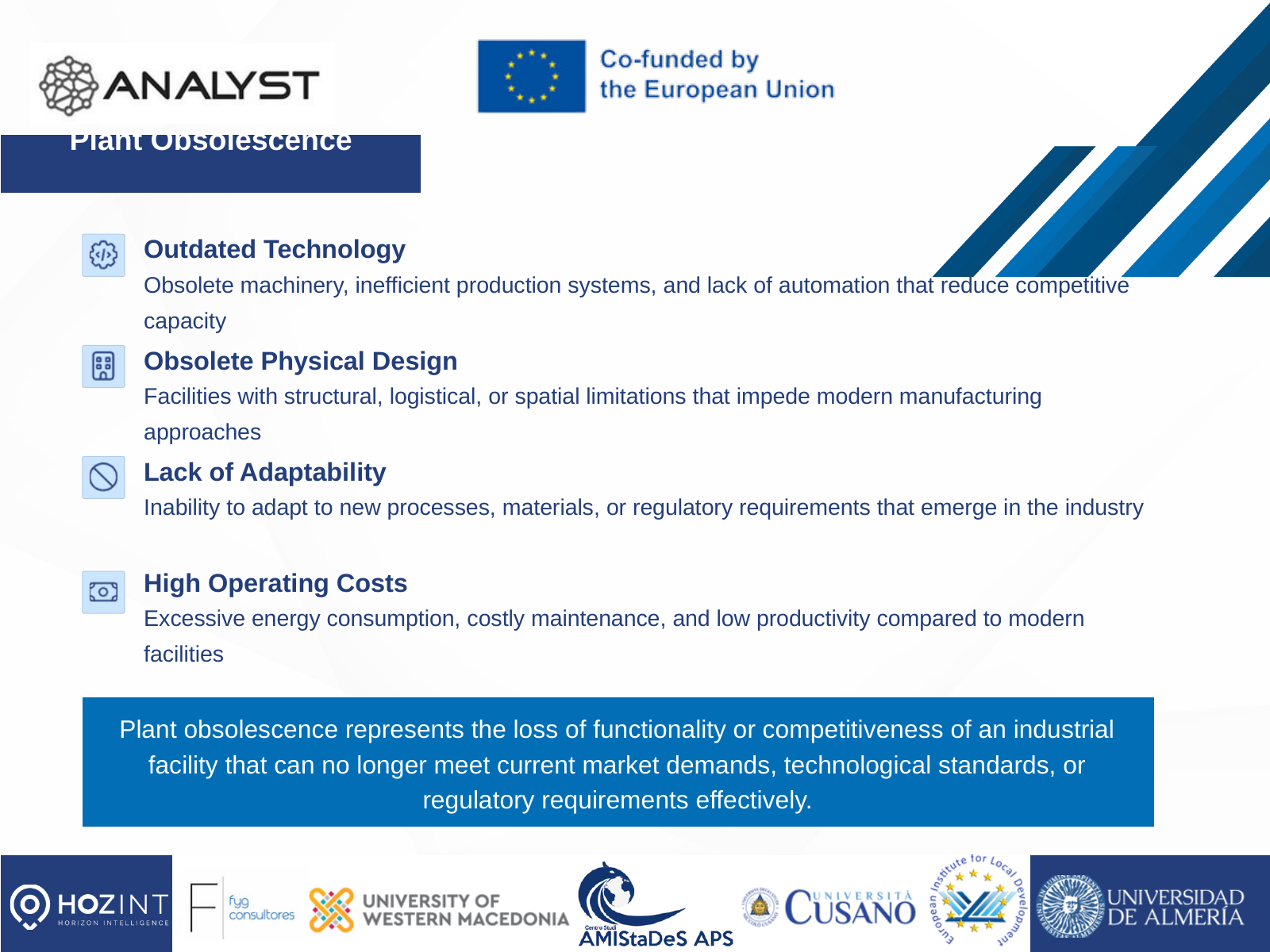

Plant Obsolescence

Outdated Technology

Obsolete machinery, inefficient production systems, and lack of automation that reduce competitive capacity

Obsolete Physical Design

Facilities with structural, logistical, or spatial limitations that impede modern manufacturing approaches

Lack of Adaptability

Inability to adapt to new processes, materials, or regulatory requirements that emerge in the industry

High Operating Costs

Excessive energy consumption, costly maintenance, and low productivity compared to modern facilities

Plant obsolescence represents the loss of functionality or competitiveness of an industrial facility that can no longer meet current market demands, technological standards, or regulatory requirements effectively.